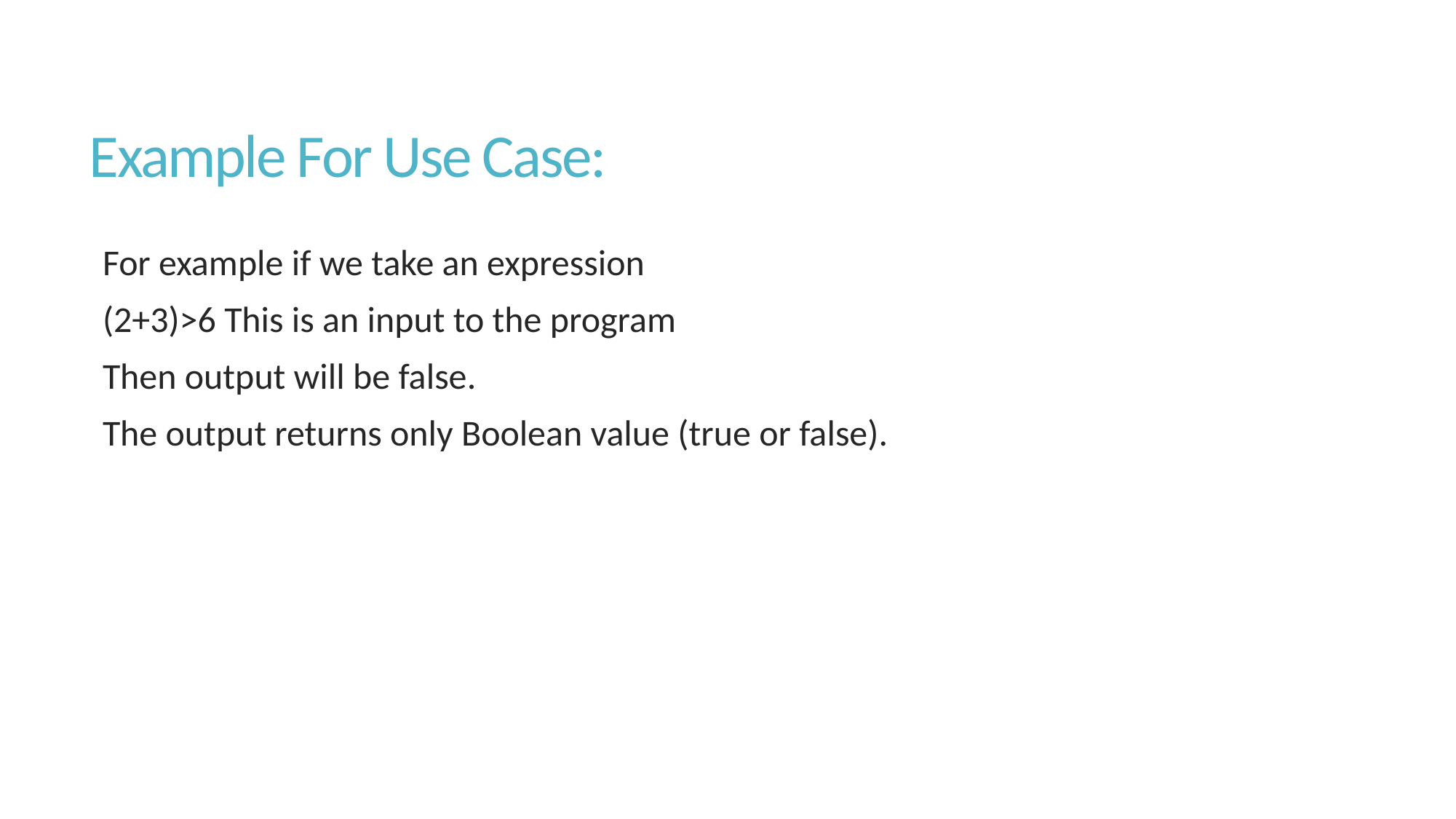

# Example For Use Case:
For example if we take an expression
(2+3)>6 This is an input to the program
Then output will be false.
The output returns only Boolean value (true or false).